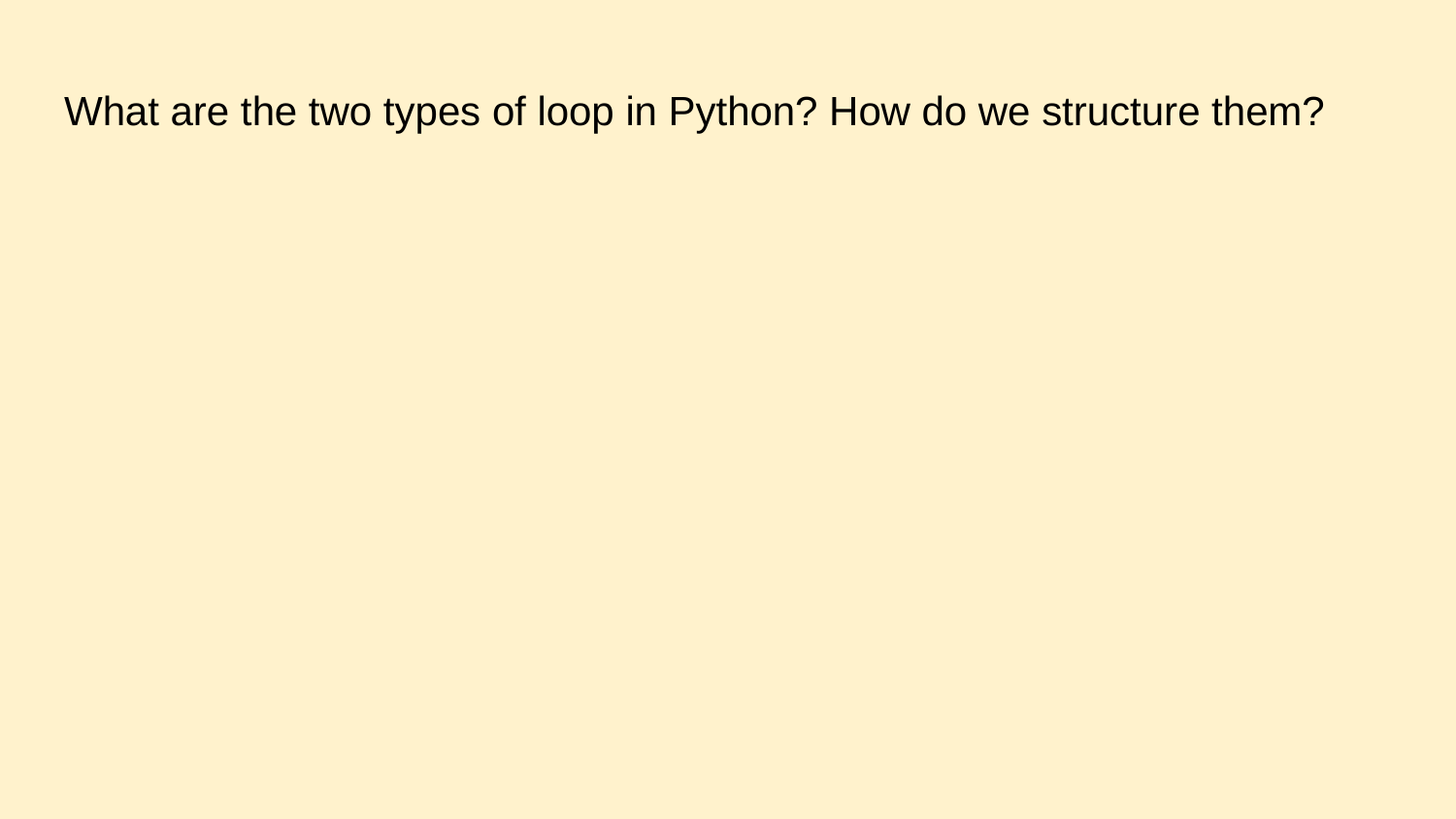

# What are the two types of loop in Python? How do we structure them?